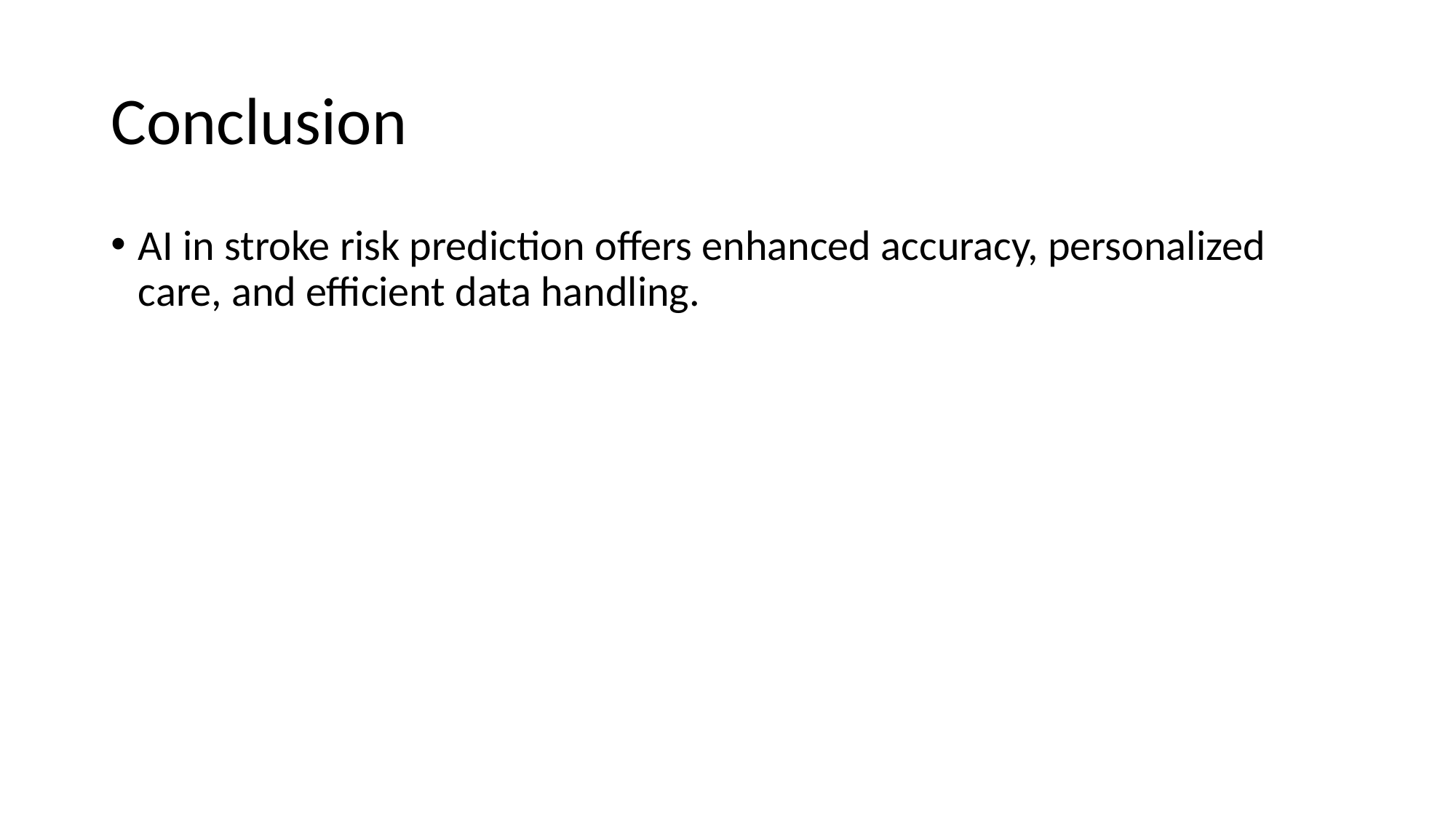

# Conclusion
AI in stroke risk prediction offers enhanced accuracy, personalized care, and efficient data handling.